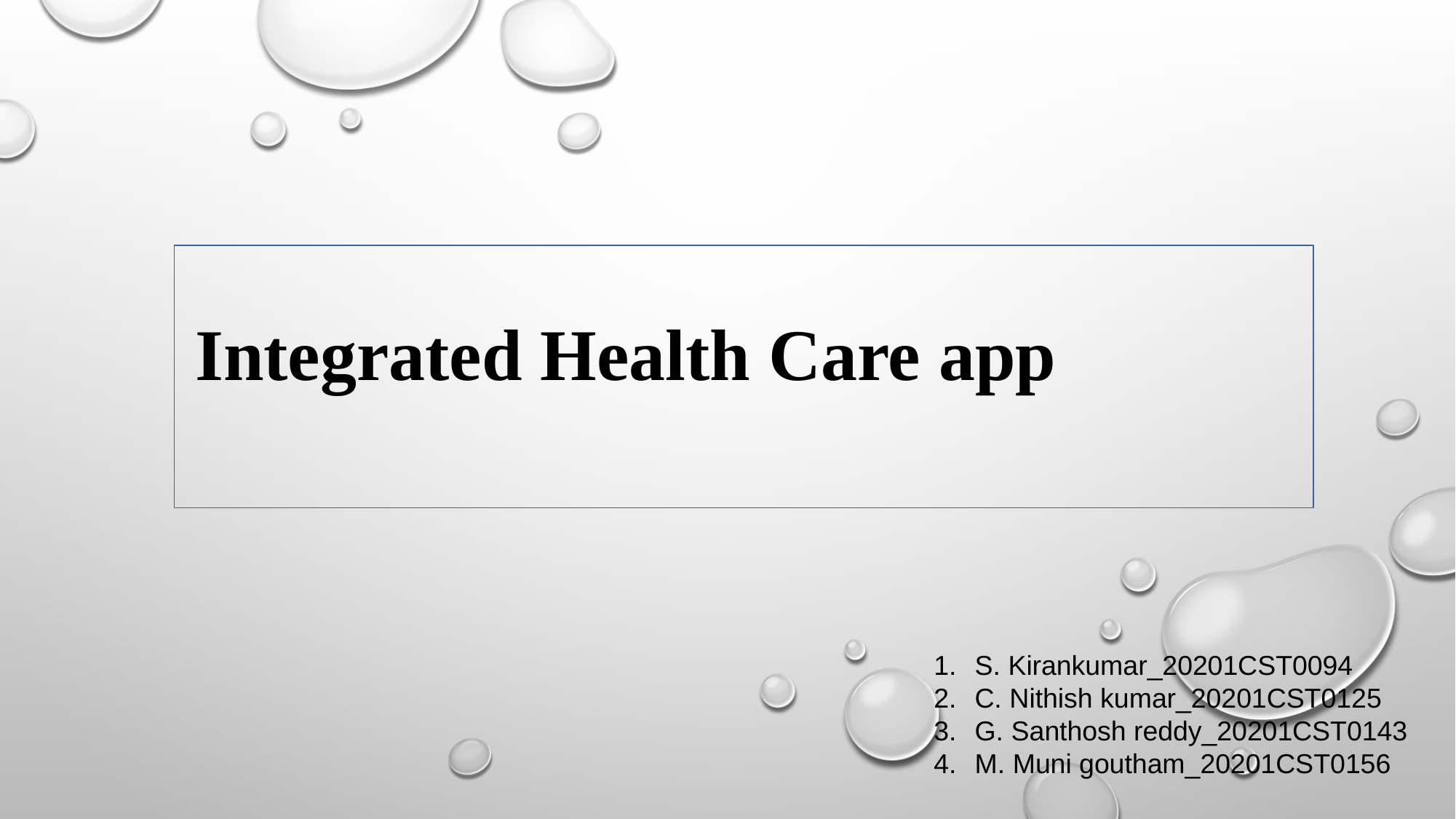

Integrated Health Care app
S. Kirankumar_20201CST0094
C. Nithish kumar_20201CST0125
G. Santhosh reddy_20201CST0143
M. Muni goutham_20201CST0156